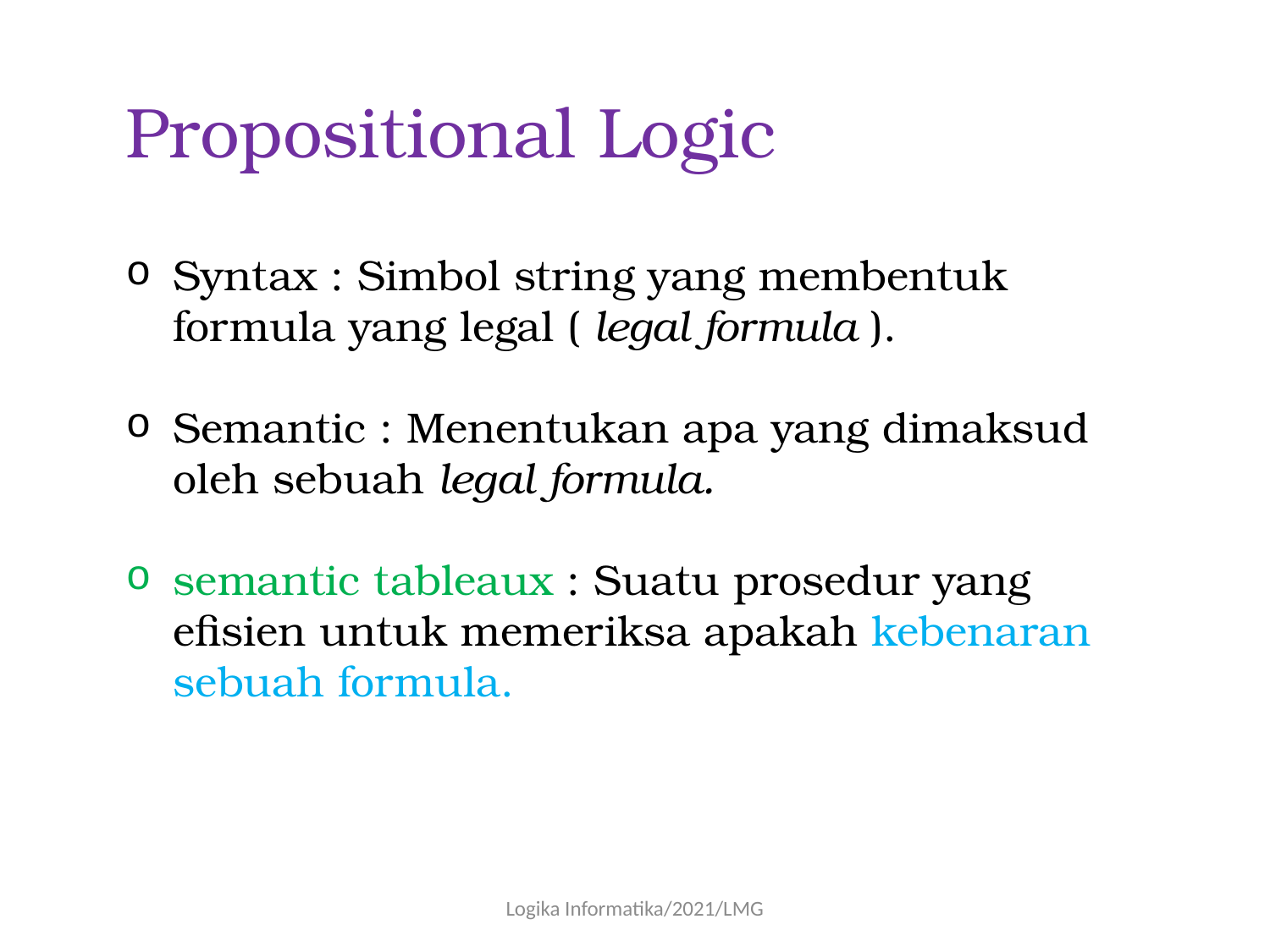

Propositional Logic

Syntax : Simbol string yang membentuk formula yang legal ( legal formula ).

Semantic : Menentukan apa yang dimaksud oleh sebuah legal formula.

semantic tableaux : Suatu prosedur yang efisien untuk memeriksa apakah kebenaran sebuah formula.

Logika Informatika/2021/LMG